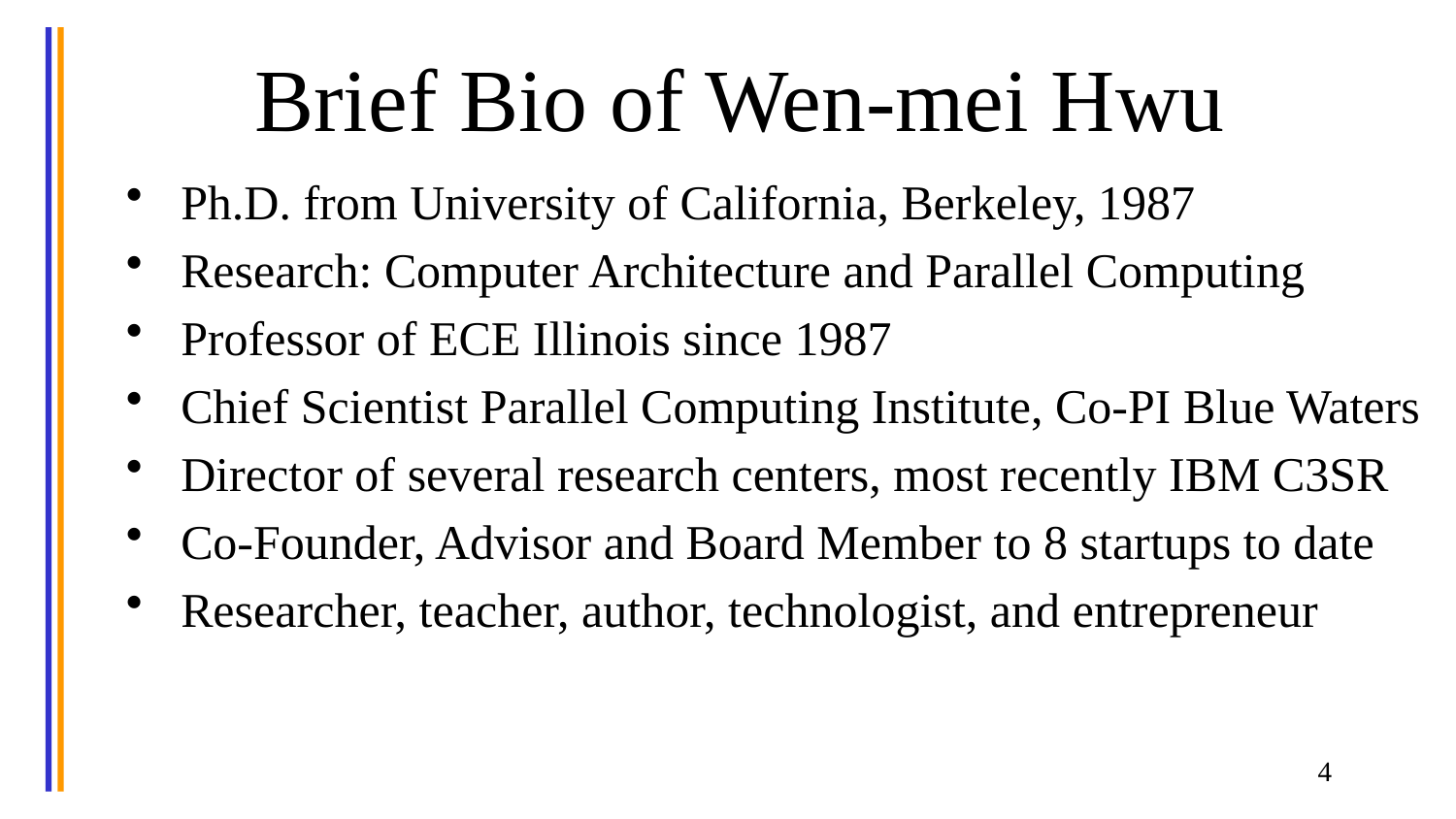

# Brief Bio of Wen-mei Hwu
Ph.D. from University of California, Berkeley, 1987
Research: Computer Architecture and Parallel Computing
Professor of ECE Illinois since 1987
Chief Scientist Parallel Computing Institute, Co-PI Blue Waters
Director of several research centers, most recently IBM C3SR
Co-Founder, Advisor and Board Member to 8 startups to date
Researcher, teacher, author, technologist, and entrepreneur

4